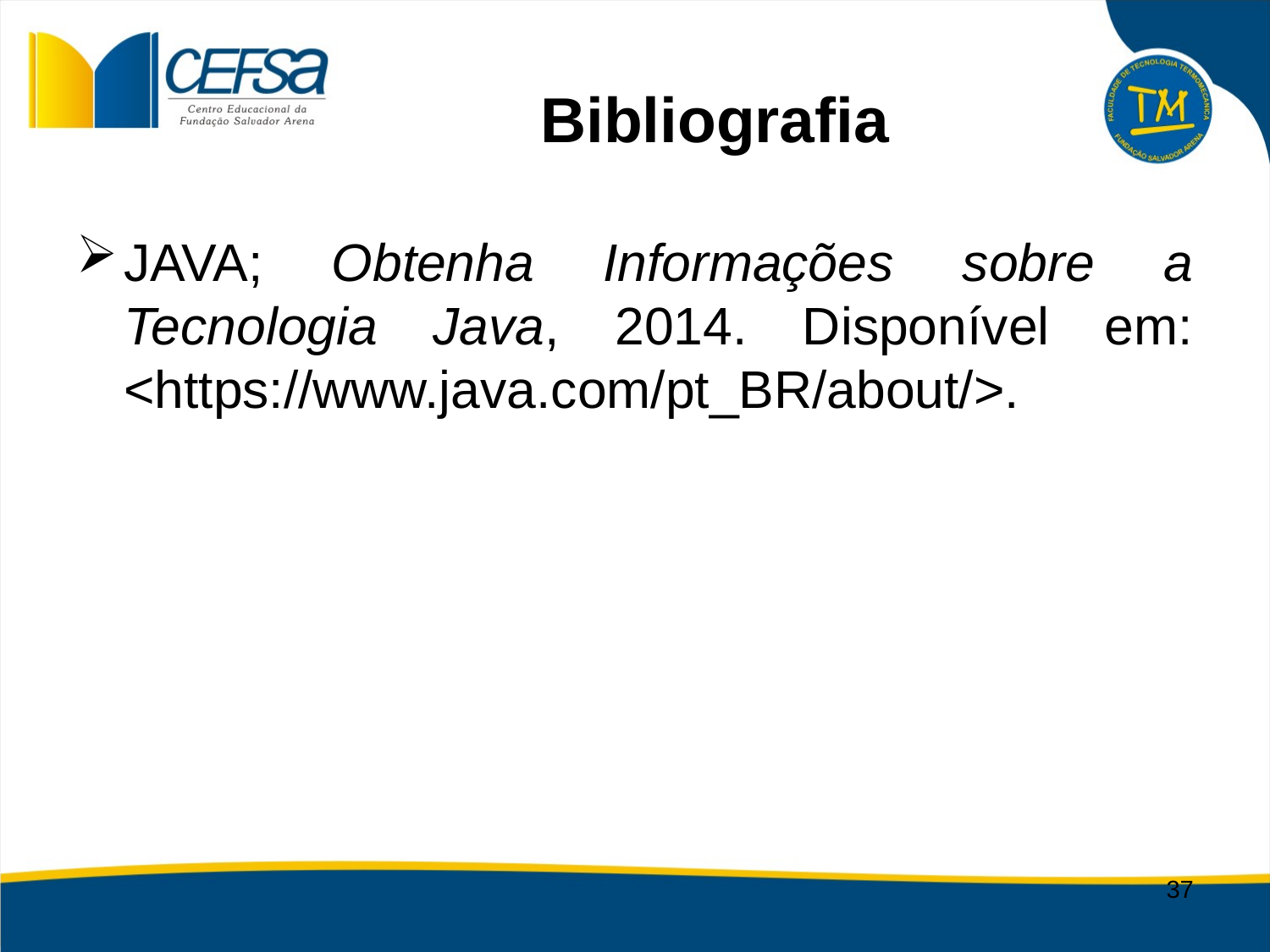

# Bibliografia
JAVA; Obtenha Informações sobre a Tecnologia Java, 2014. Disponível em: <https://www.java.com/pt_BR/about/>.
37